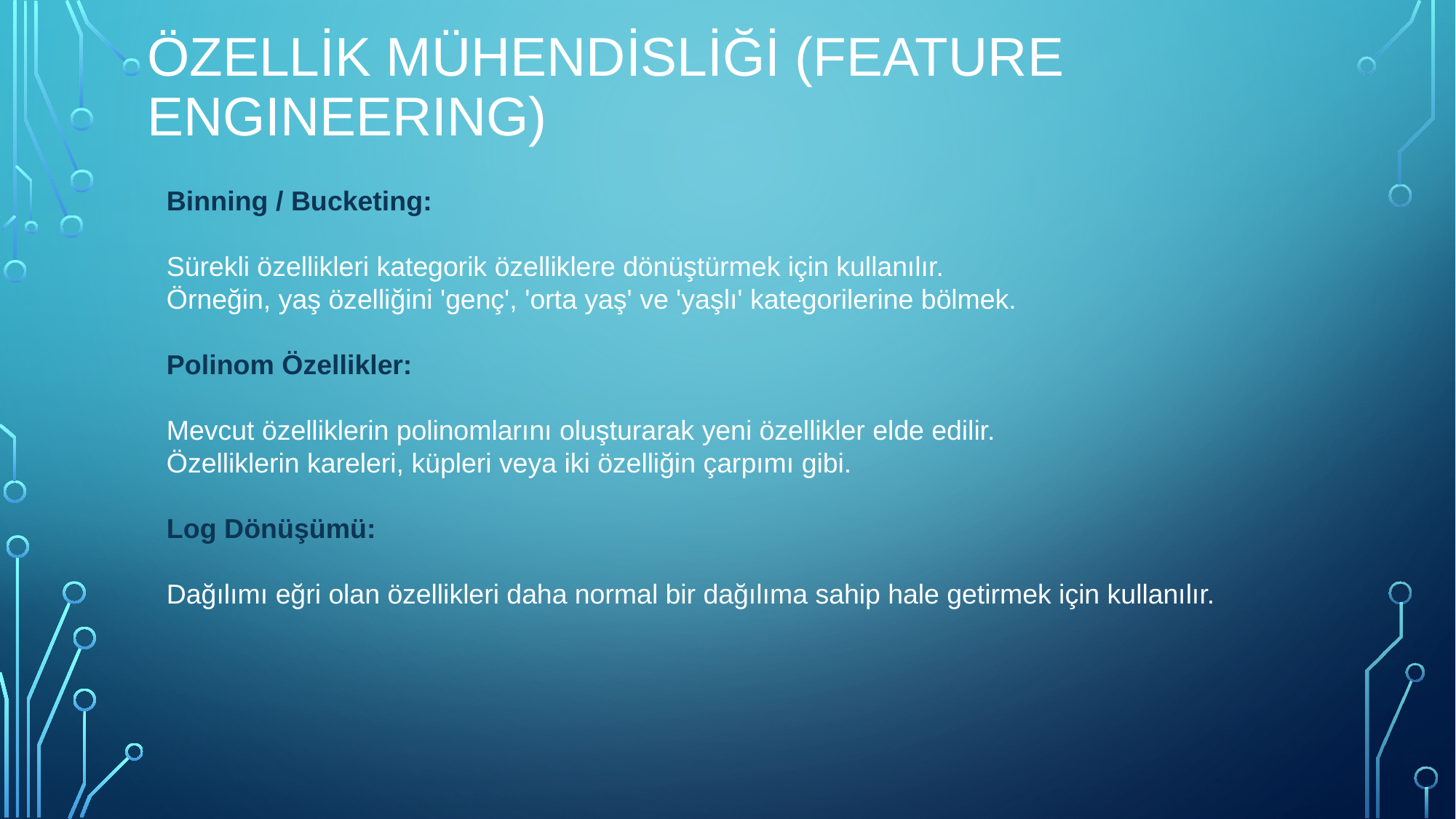

# ÖzellİK MÜHENDİSLİĞİ (FEATURE ENGINEERING)
Binning / Bucketing:

Sürekli özellikleri kategorik özelliklere dönüştürmek için kullanılır.
Örneğin, yaş özelliğini 'genç', 'orta yaş' ve 'yaşlı' kategorilerine bölmek.

Polinom Özellikler:

Mevcut özelliklerin polinomlarını oluşturarak yeni özellikler elde edilir.
Özelliklerin kareleri, küpleri veya iki özelliğin çarpımı gibi.

Log Dönüşümü:

Dağılımı eğri olan özellikleri daha normal bir dağılıma sahip hale getirmek için kullanılır.